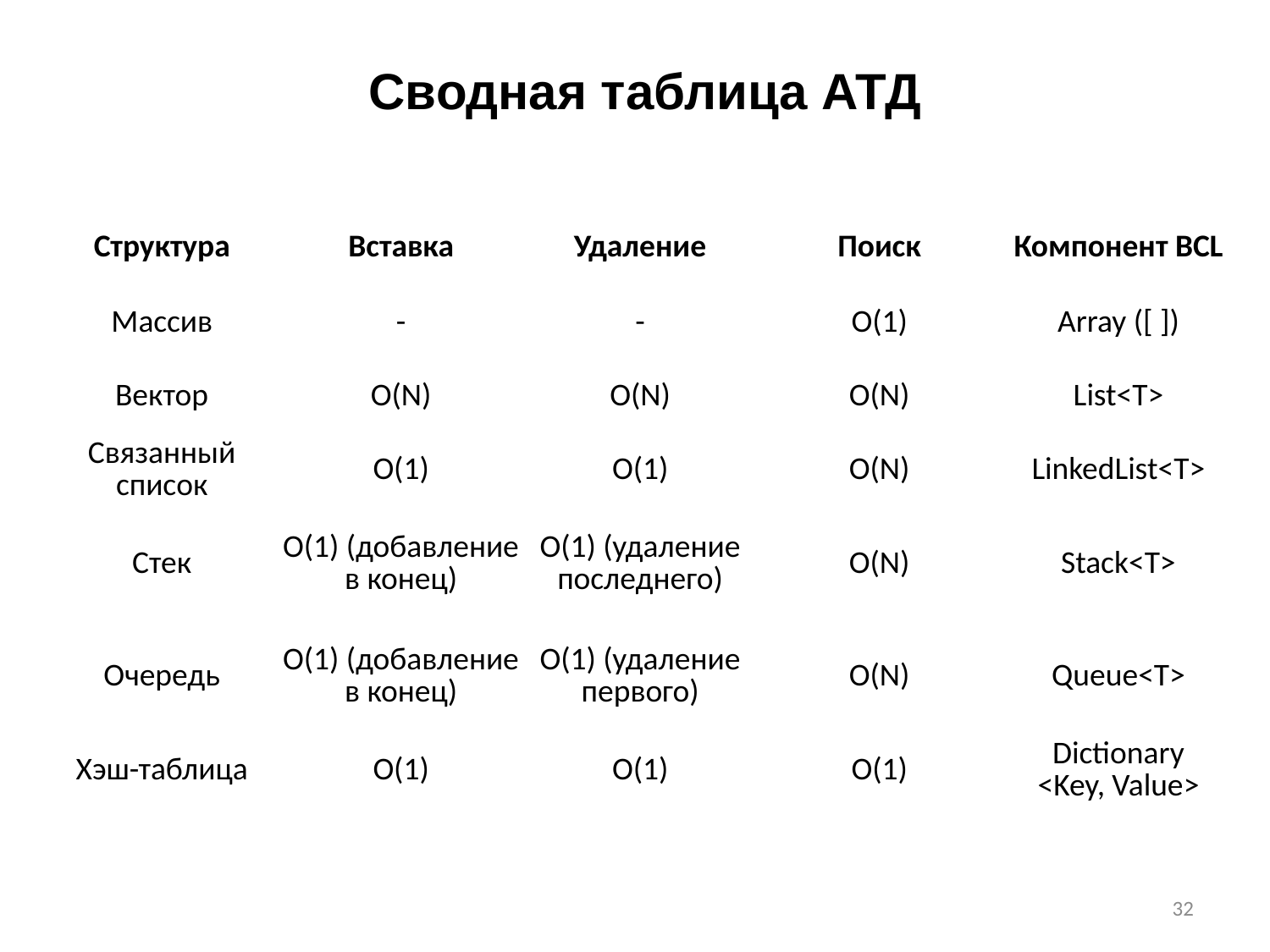

Сводная таблица АТД
| Структура | Вставка | Удаление | Поиск | Компонент BCL |
| --- | --- | --- | --- | --- |
| Массив | - | - | O(1) | Array ([ ]) |
| Вектор | O(N) | O(N) | O(N) | List<T> |
| Связанный список | O(1) | O(1) | O(N) | LinkedList<T> |
| Стек | O(1) (добавление в конец) | O(1) (удаление последнего) | O(N) | Stack<T> |
| Очередь | O(1) (добавление в конец) | O(1) (удаление первого) | O(N) | Queue<T> |
| Хэш-таблица | O(1) | O(1) | O(1) | Dictionary <Key, Value> |
32